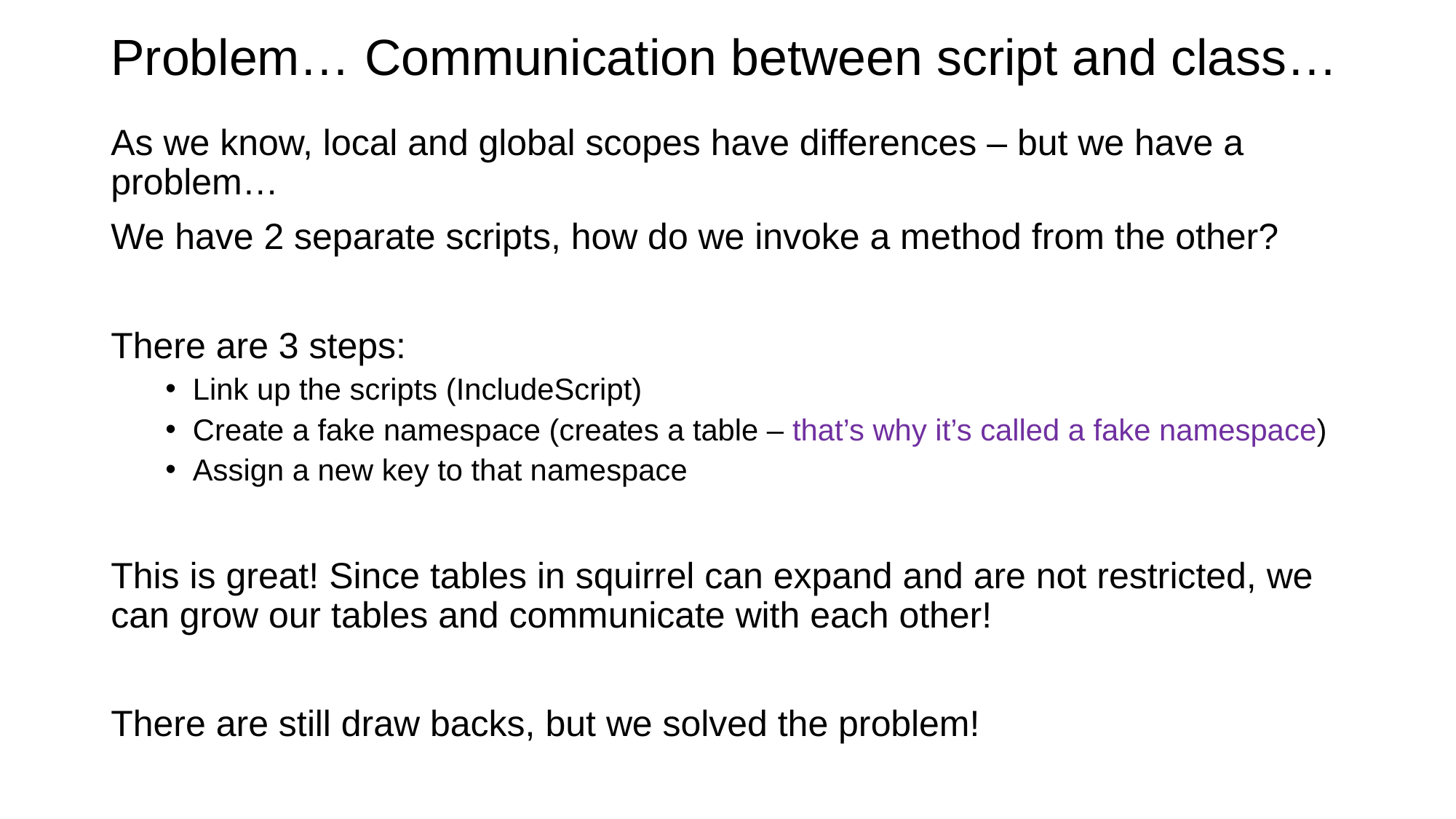

# Problem… Communication between script and class…
As we know, local and global scopes have differences – but we have a problem…
We have 2 separate scripts, how do we invoke a method from the other?

There are 3 steps:
Link up the scripts (IncludeScript)
Create a fake namespace (creates a table – that’s why it’s called a fake namespace)
Assign a new key to that namespace

This is great! Since tables in squirrel can expand and are not restricted, we can grow our tables and communicate with each other!

There are still draw backs, but we solved the problem!